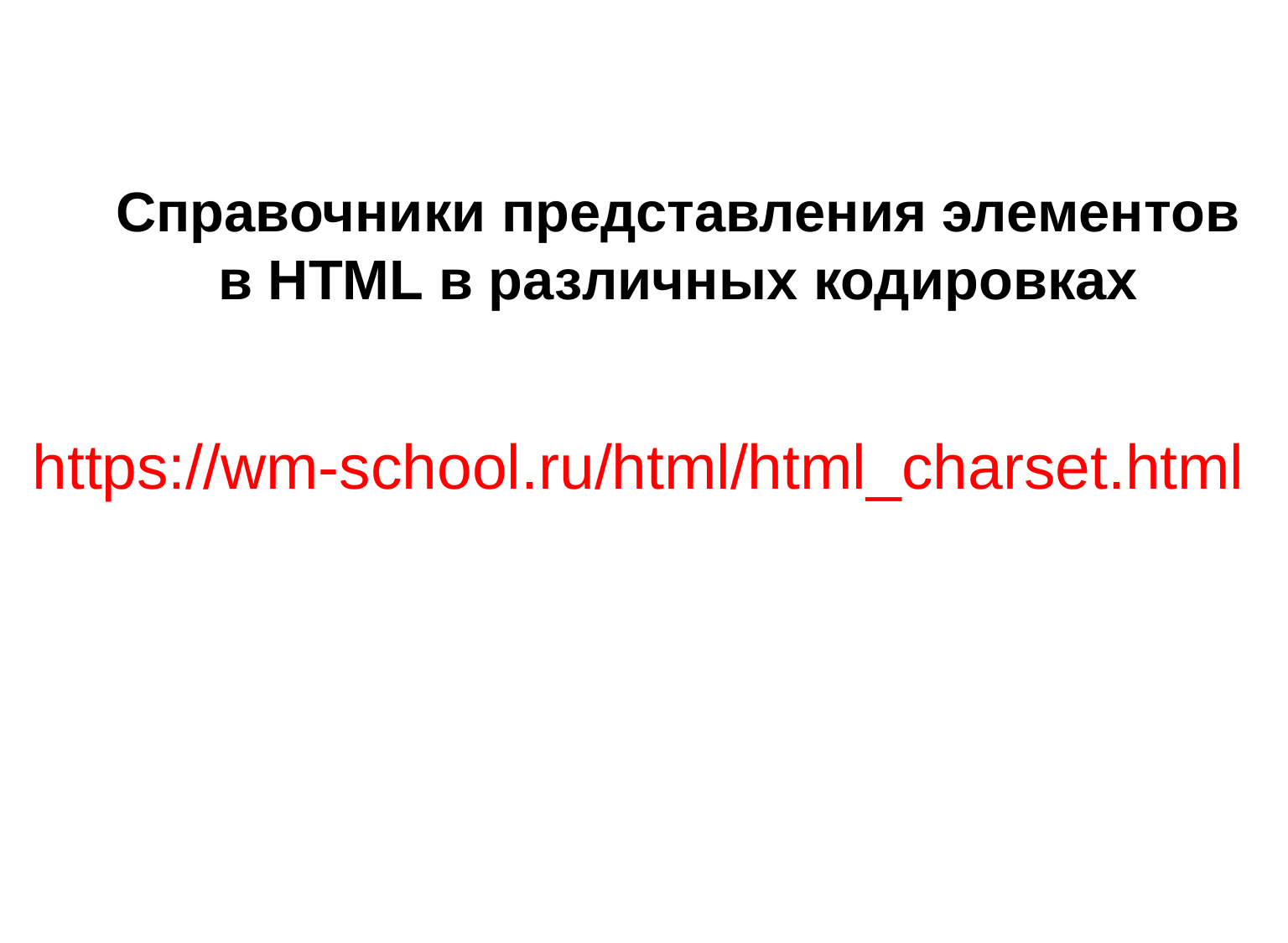

# Справочники представления элементов в НTML в различных кодировках
https://wm-school.ru/html/html_charset.html